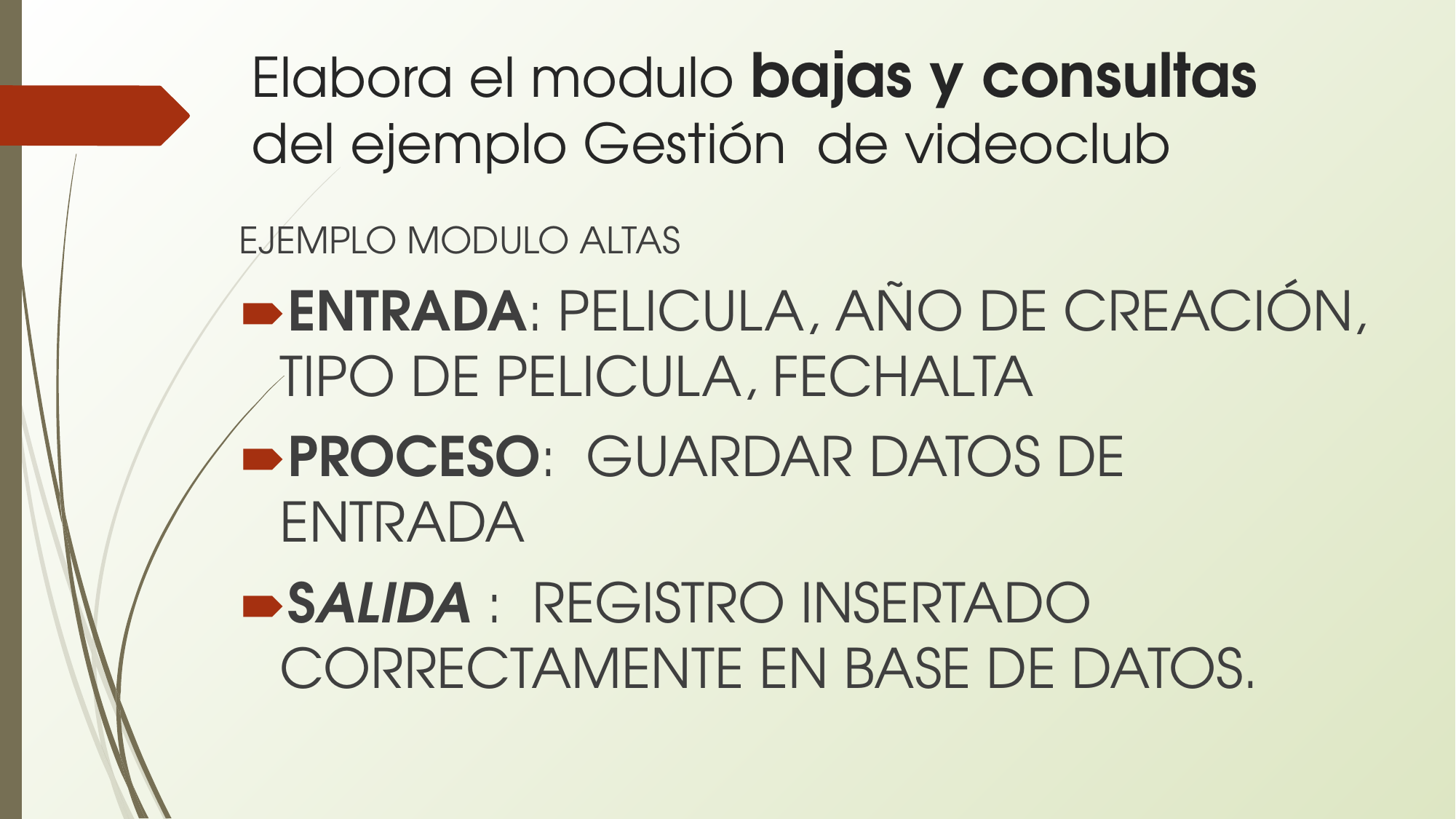

# Elabora el modulo bajas y consultas del ejemplo Gestión  de videoclub
EJEMPLO MODULO ALTAS
ENTRADA: PELICULA, AÑO DE CREACIÓN, TIPO DE PELICULA, FECHALTA
PROCESO:  GUARDAR DATOS DE ENTRADA
SALIDA :  REGISTRO INSERTADO CORRECTAMENTE EN BASE DE DATOS.